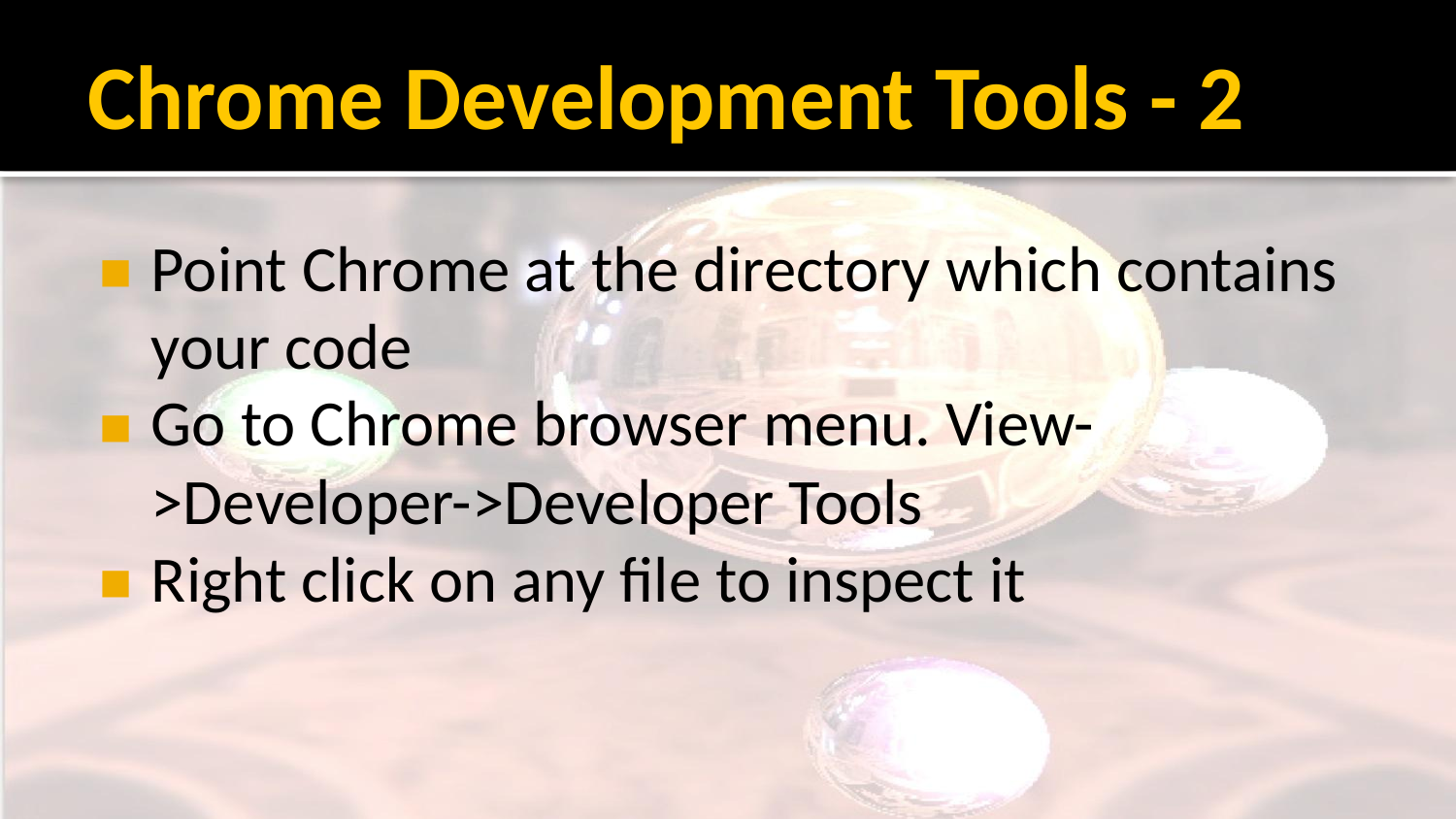

# Chrome Development Tools - 2
Point Chrome at the directory which contains your code
Go to Chrome browser menu. View->Developer->Developer Tools
Right click on any file to inspect it